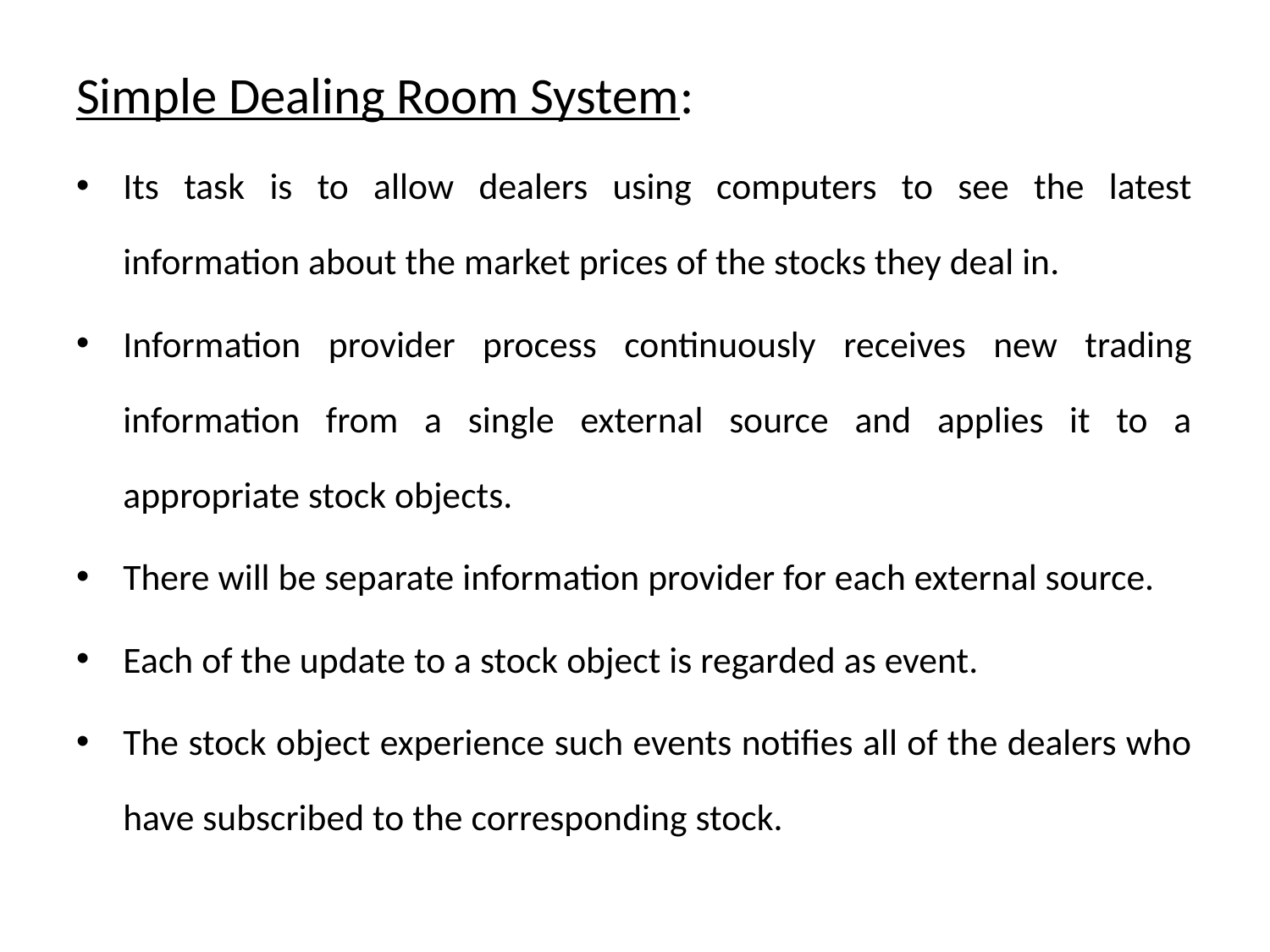

Simple Dealing Room System:
Its task is to allow dealers using computers to see the latest information about the market prices of the stocks they deal in.
Information provider process continuously receives new trading information from a single external source and applies it to a appropriate stock objects.
There will be separate information provider for each external source.
Each of the update to a stock object is regarded as event.
The stock object experience such events notifies all of the dealers who have subscribed to the corresponding stock.